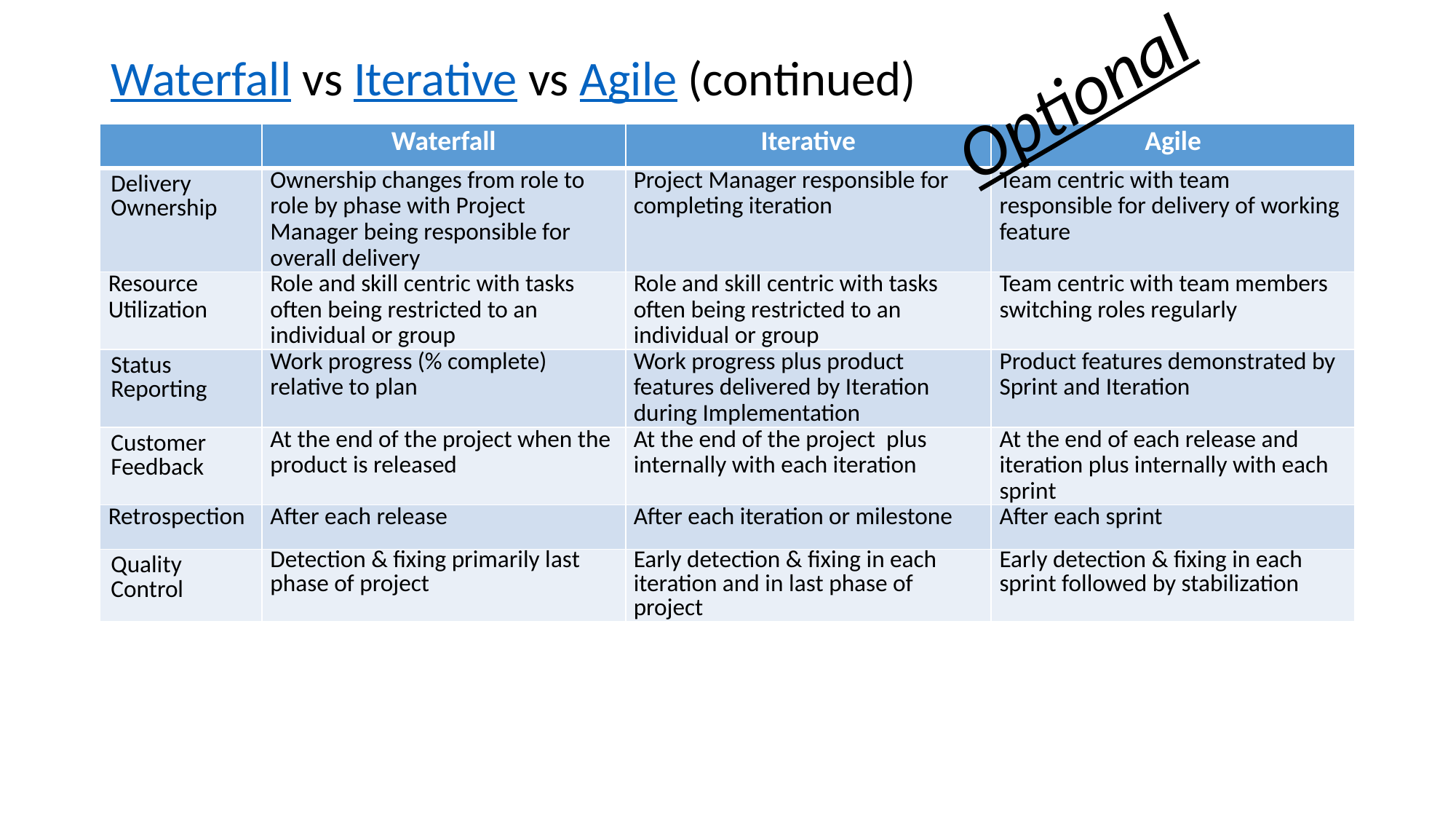

# Waterfall vs Iterative vs Agile (continued)
Optional
|  | Waterfall | Iterative | Agile |
| --- | --- | --- | --- |
| Delivery Ownership | Ownership changes from role to role by phase with Project Manager being responsible for overall delivery | Project Manager responsible for completing iteration | Team centric with team responsible for delivery of working feature |
| Resource Utilization | Role and skill centric with tasks often being restricted to an individual or group | Role and skill centric with tasks often being restricted to an individual or group | Team centric with team members switching roles regularly |
| Status Reporting | Work progress (% complete) relative to plan | Work progress plus product features delivered by Iteration during Implementation | Product features demonstrated by Sprint and Iteration |
| Customer Feedback | At the end of the project when the product is released | At the end of the project plus internally with each iteration | At the end of each release and iteration plus internally with each sprint |
| Retrospection | After each release | After each iteration or milestone | After each sprint |
| Quality Control | Detection & fixing primarily last phase of project | Early detection & fixing in each iteration and in last phase of project | Early detection & fixing in each sprint followed by stabilization |